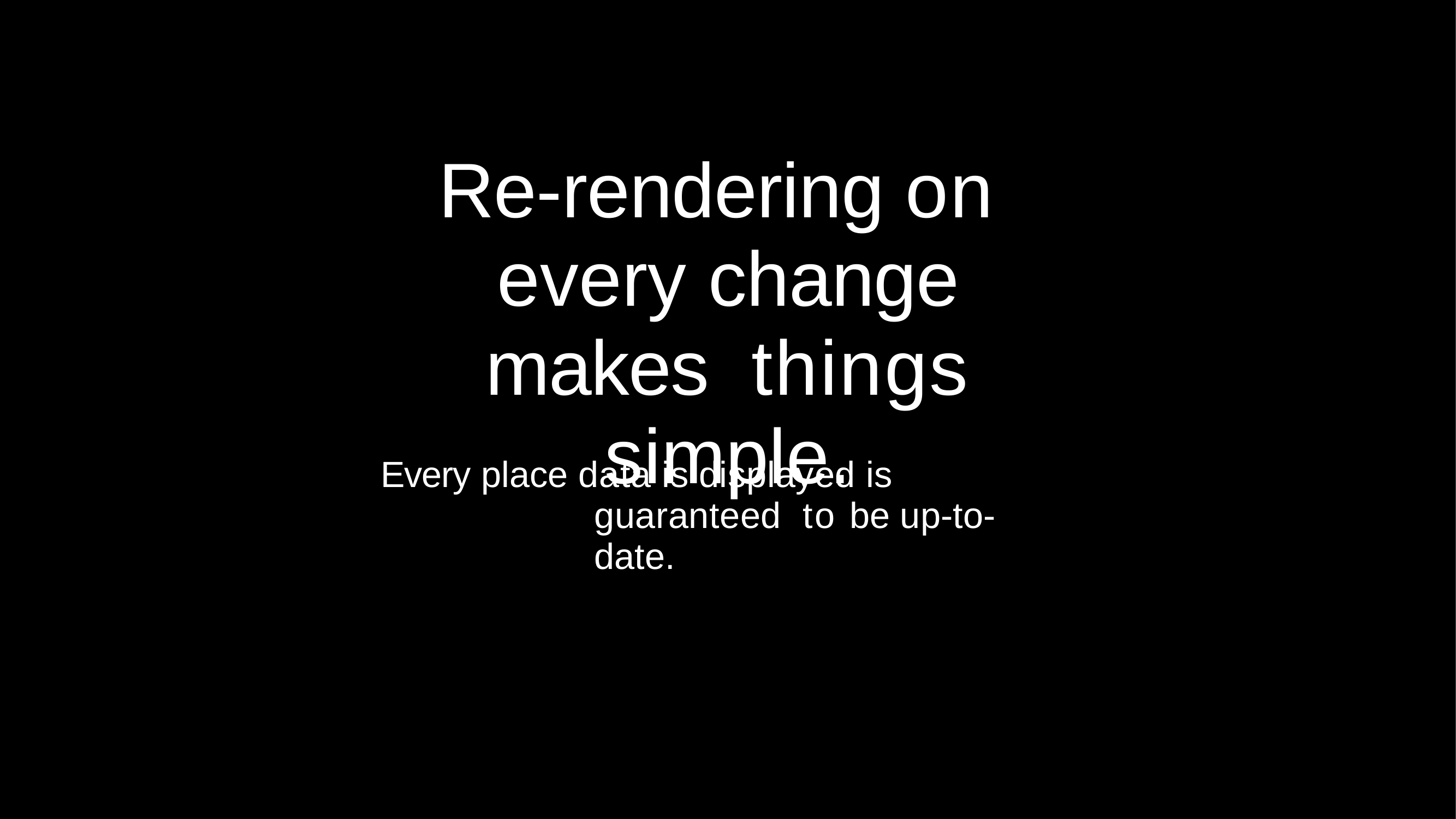

# Re-rendering on  every change makes  things simple.
Every place data is displayed is guaranteed  to be up-to-date.